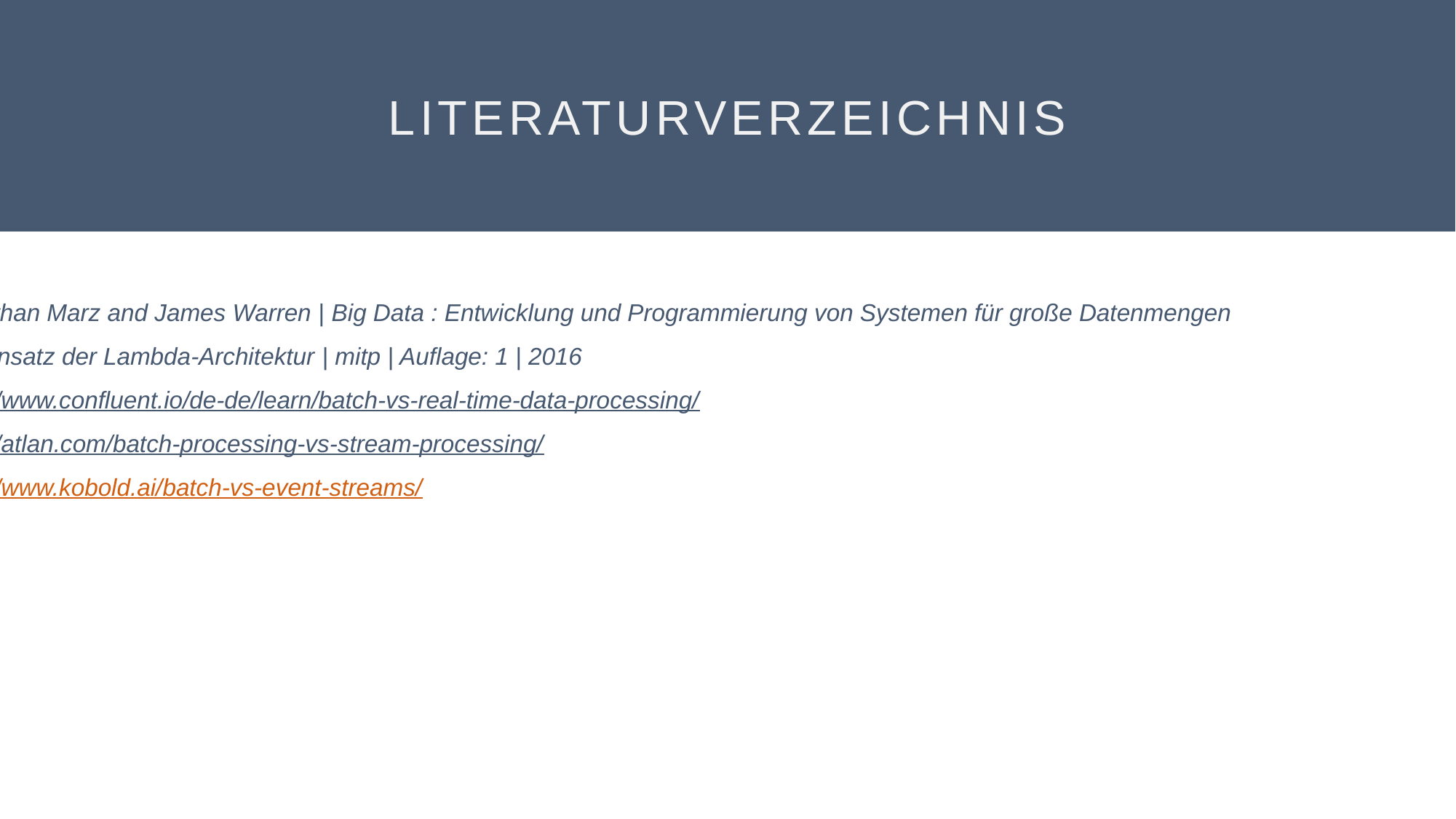

Literaturverzeichnis
[1] Nathan Marz and James Warren | Big Data : Entwicklung und Programmierung von Systemen für große Datenmengen
und Einsatz der Lambda-Architektur | mitp | Auflage: 1 | 2016
https://www.confluent.io/de-de/learn/batch-vs-real-time-data-processing/
https://atlan.com/batch-processing-vs-stream-processing/
https://www.kobold.ai/batch-vs-event-streams/